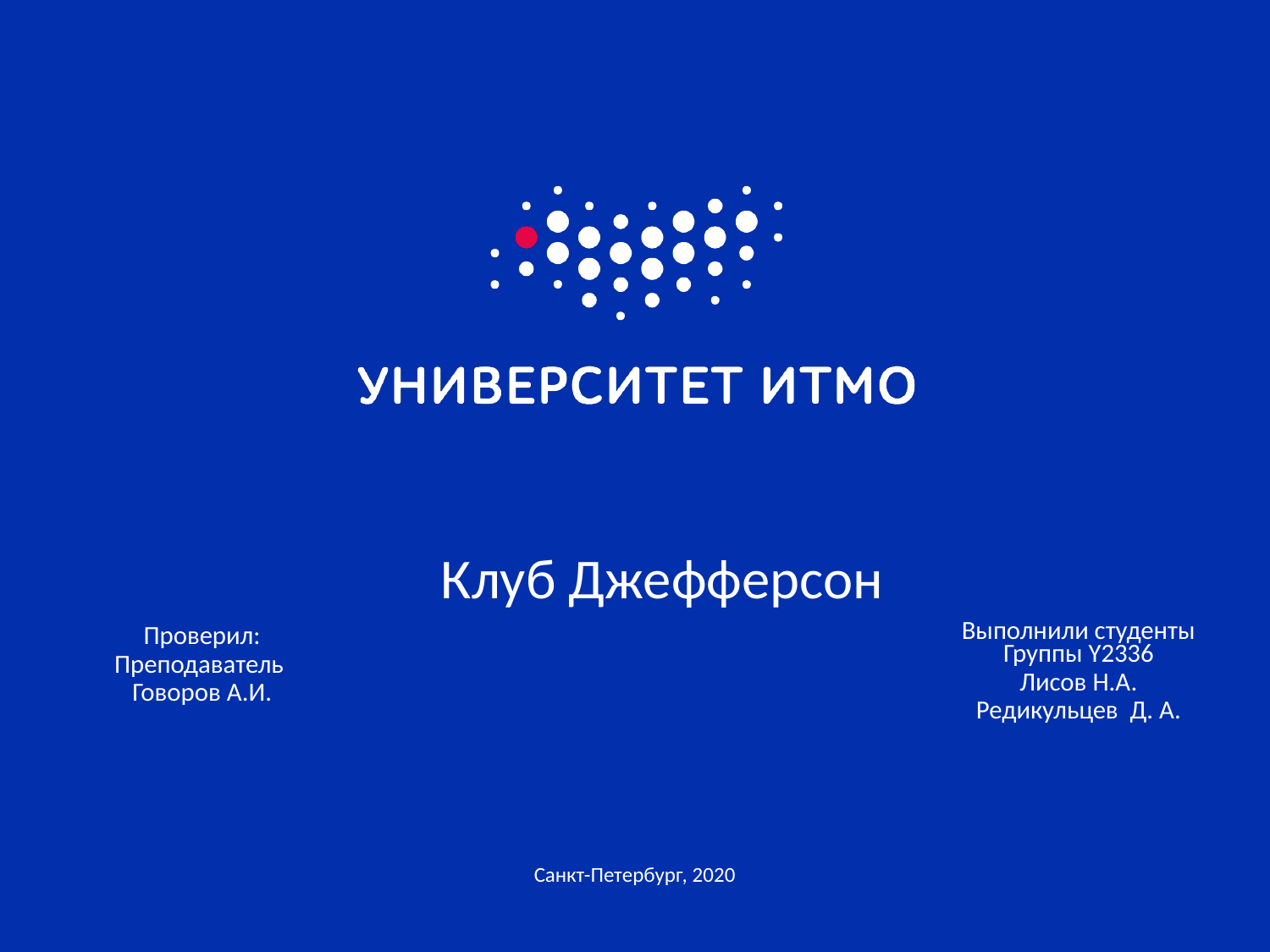

# Клуб Джефферсон
Выполнили студенты Группы Y2336
Лисов Н.А.
Редикульцев  Д. А.
Проверил:
Преподаватель
Говоров А.И.
Санкт-Петербург, 2020